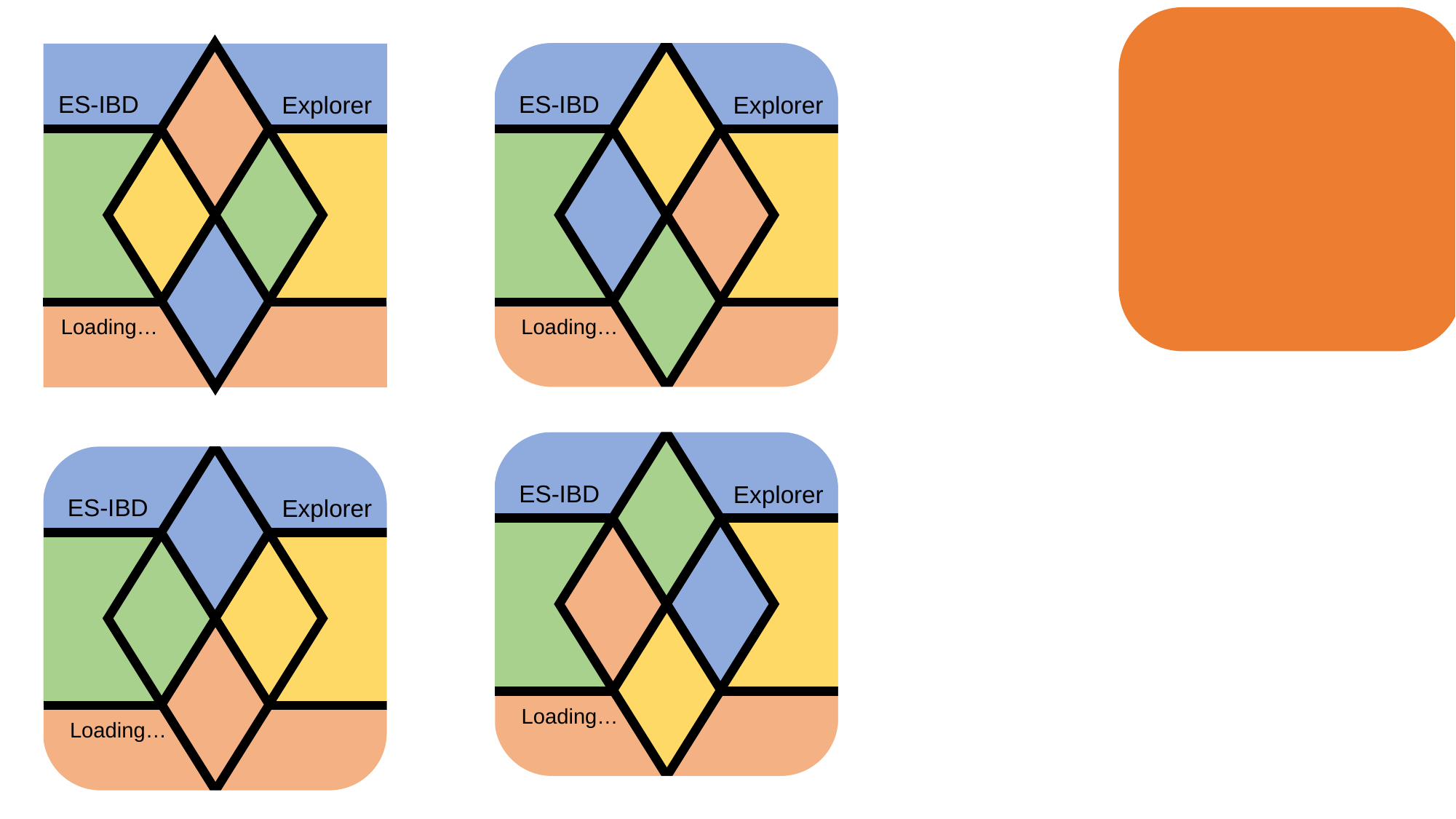

ES-IBD
ES-IBD
 Explorer
 Explorer

Loading…
Loading…

ES-IBD
 Explorer
ES-IBD
 Explorer

Loading…

Loading…